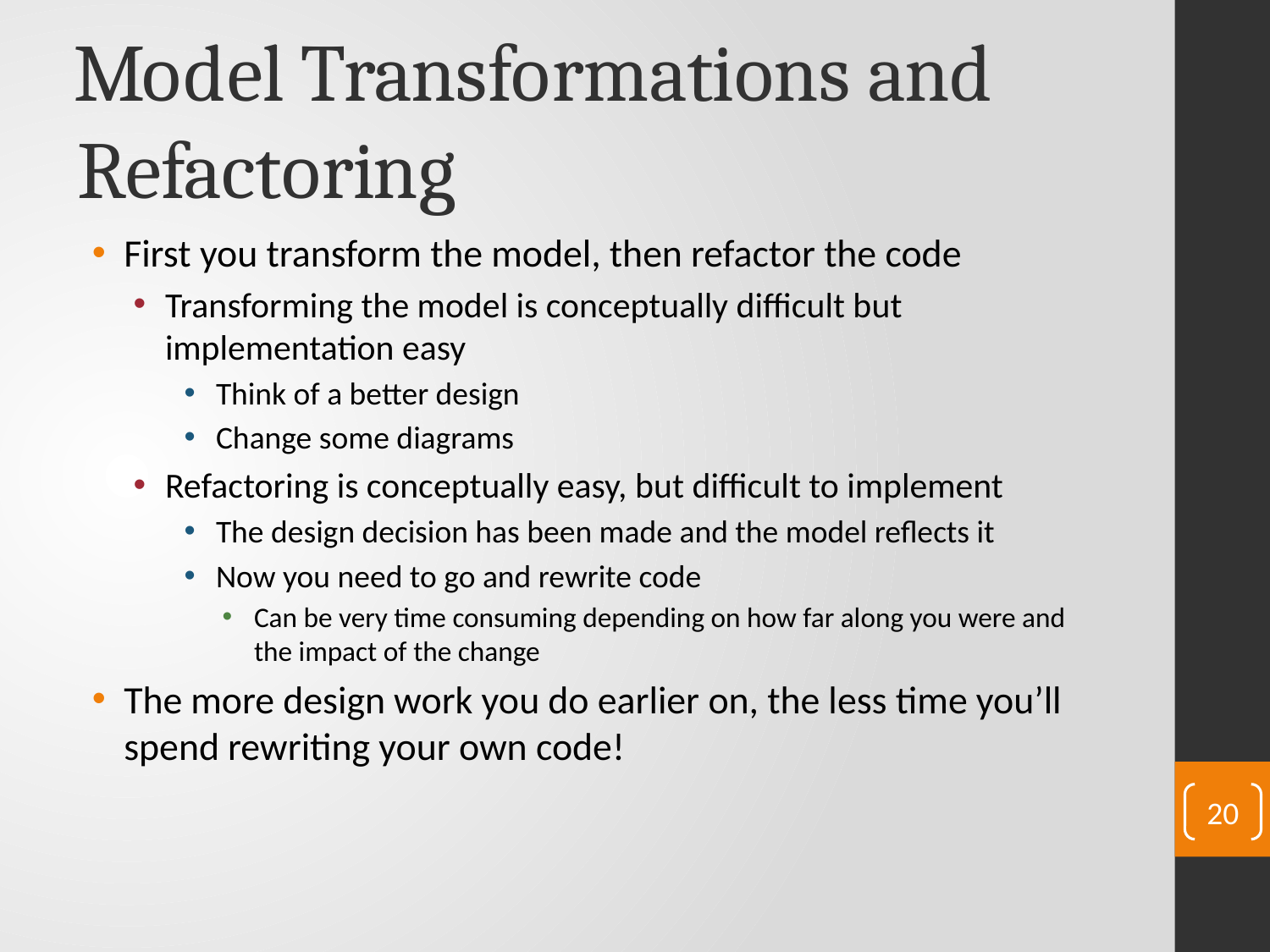

# Model Transformations and Refactoring
First you transform the model, then refactor the code
Transforming the model is conceptually difficult but implementation easy
Think of a better design
Change some diagrams
Refactoring is conceptually easy, but difficult to implement
The design decision has been made and the model reflects it
Now you need to go and rewrite code
Can be very time consuming depending on how far along you were and the impact of the change
The more design work you do earlier on, the less time you’ll spend rewriting your own code!

20